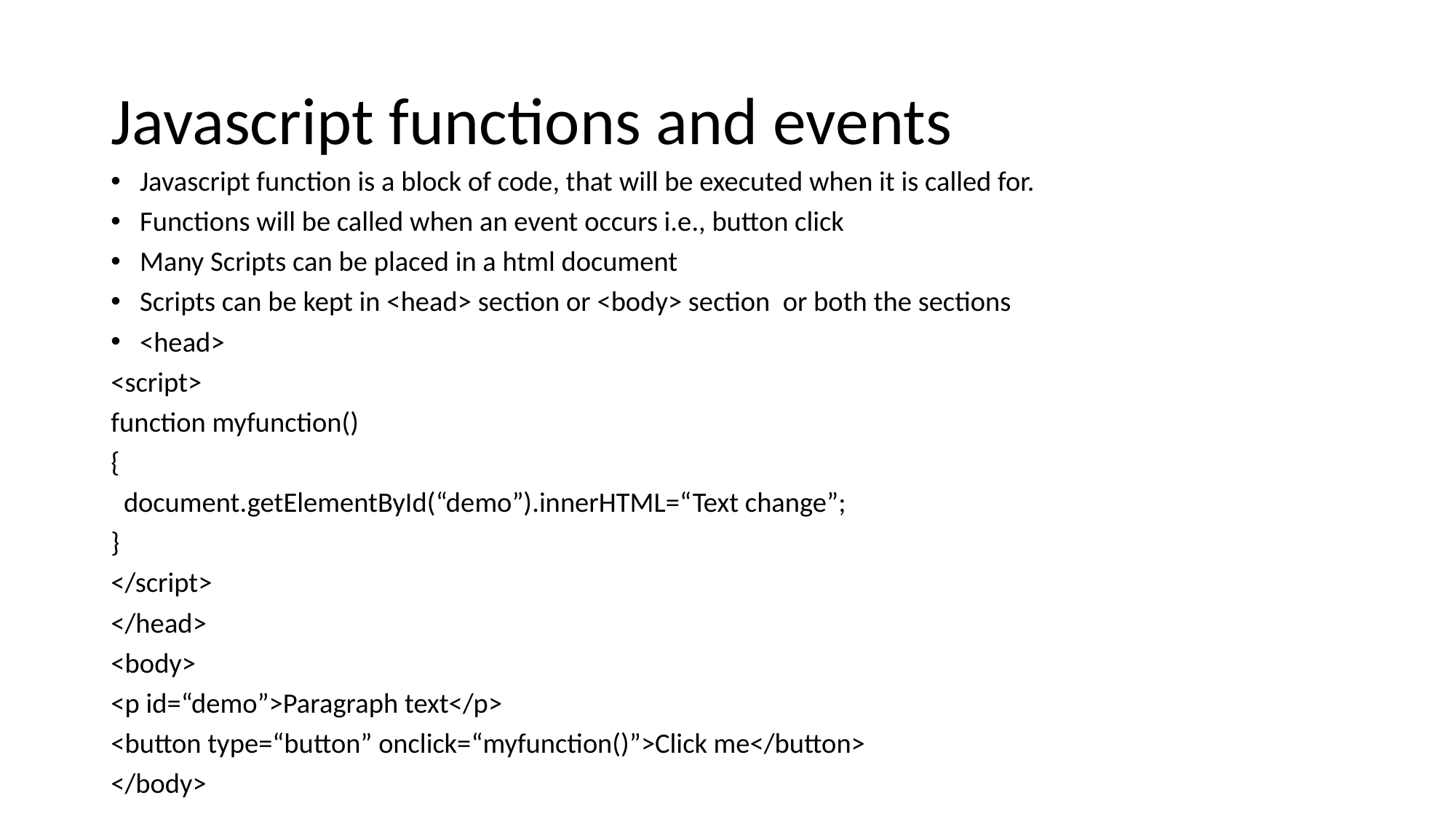

# Javascript functions and events
Javascript function is a block of code, that will be executed when it is called for.
Functions will be called when an event occurs i.e., button click
Many Scripts can be placed in a html document
Scripts can be kept in <head> section or <body> section  or both the sections
<head>
<script>
function myfunction()
{
  document.getElementById(“demo”).innerHTML=“Text change”;
}
</script>
</head>
<body>
<p id=“demo”>Paragraph text</p>
<button type=“button” onclick=“myfunction()”>Click me</button>
</body>